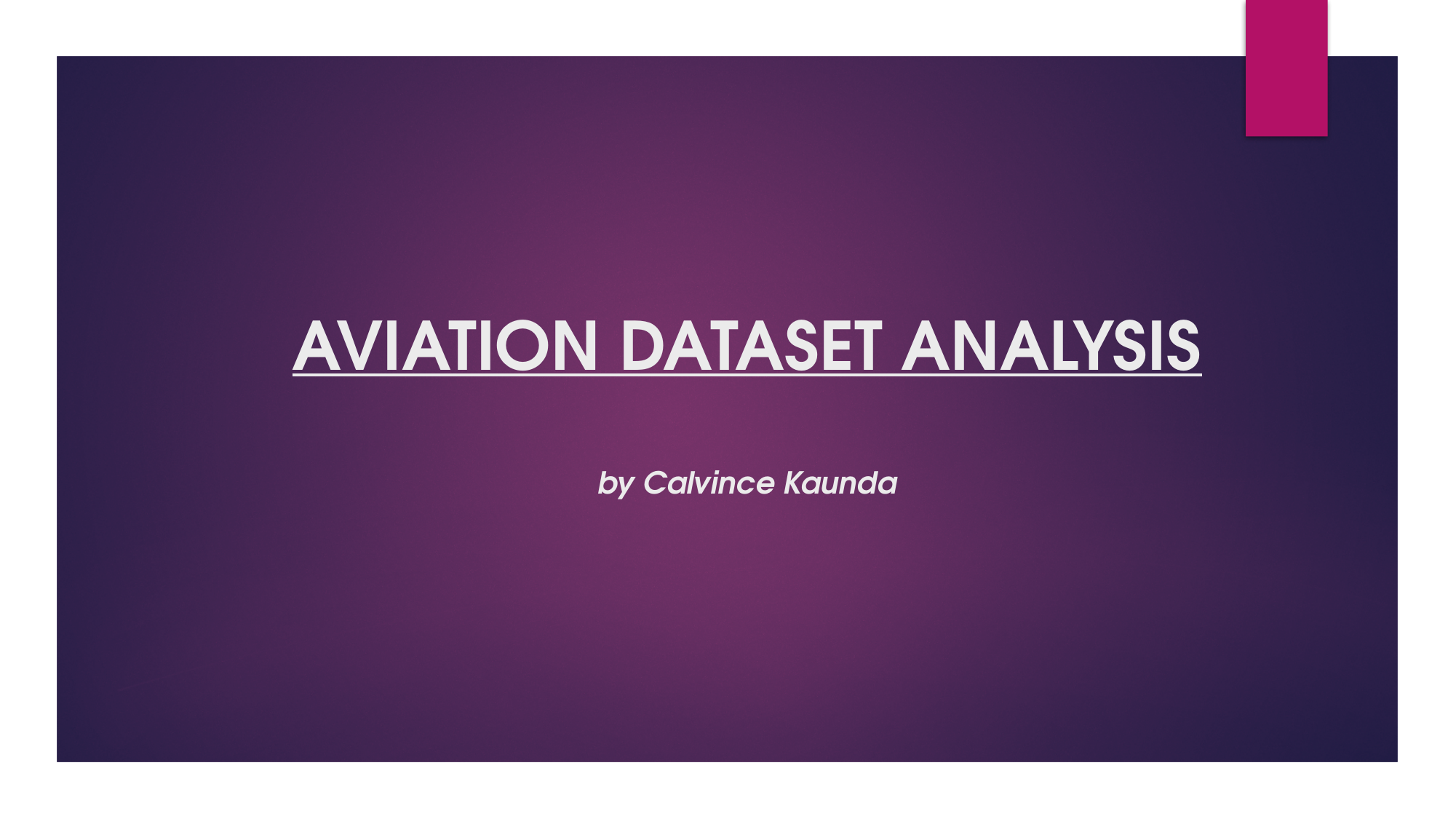

# AVIATION DATASET ANALYSIS by Calvince Kaunda